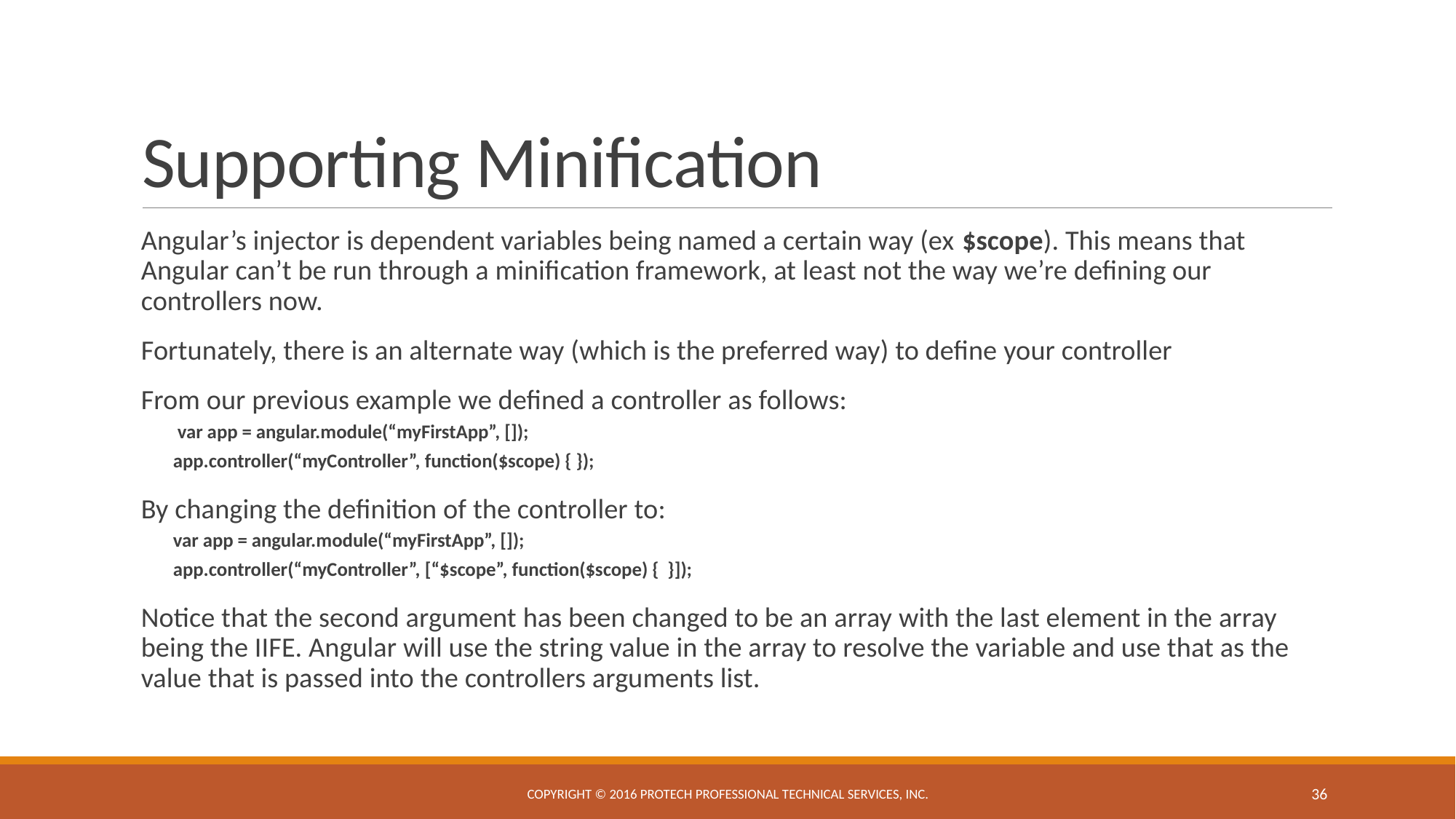

# Supporting Minification
Angular’s injector is dependent variables being named a certain way (ex $scope). This means that Angular can’t be run through a minification framework, at least not the way we’re defining our controllers now.
Fortunately, there is an alternate way (which is the preferred way) to define your controller
From our previous example we defined a controller as follows:
 var app = angular.module(“myFirstApp”, []);
app.controller(“myController”, function($scope) { });
By changing the definition of the controller to:
var app = angular.module(“myFirstApp”, []);
app.controller(“myController”, [“$scope”, function($scope) {  }]);
Notice that the second argument has been changed to be an array with the last element in the array being the IIFE. Angular will use the string value in the array to resolve the variable and use that as the value that is passed into the controllers arguments list.
Copyright © 2016 ProTech Professional Technical Services, Inc.
36